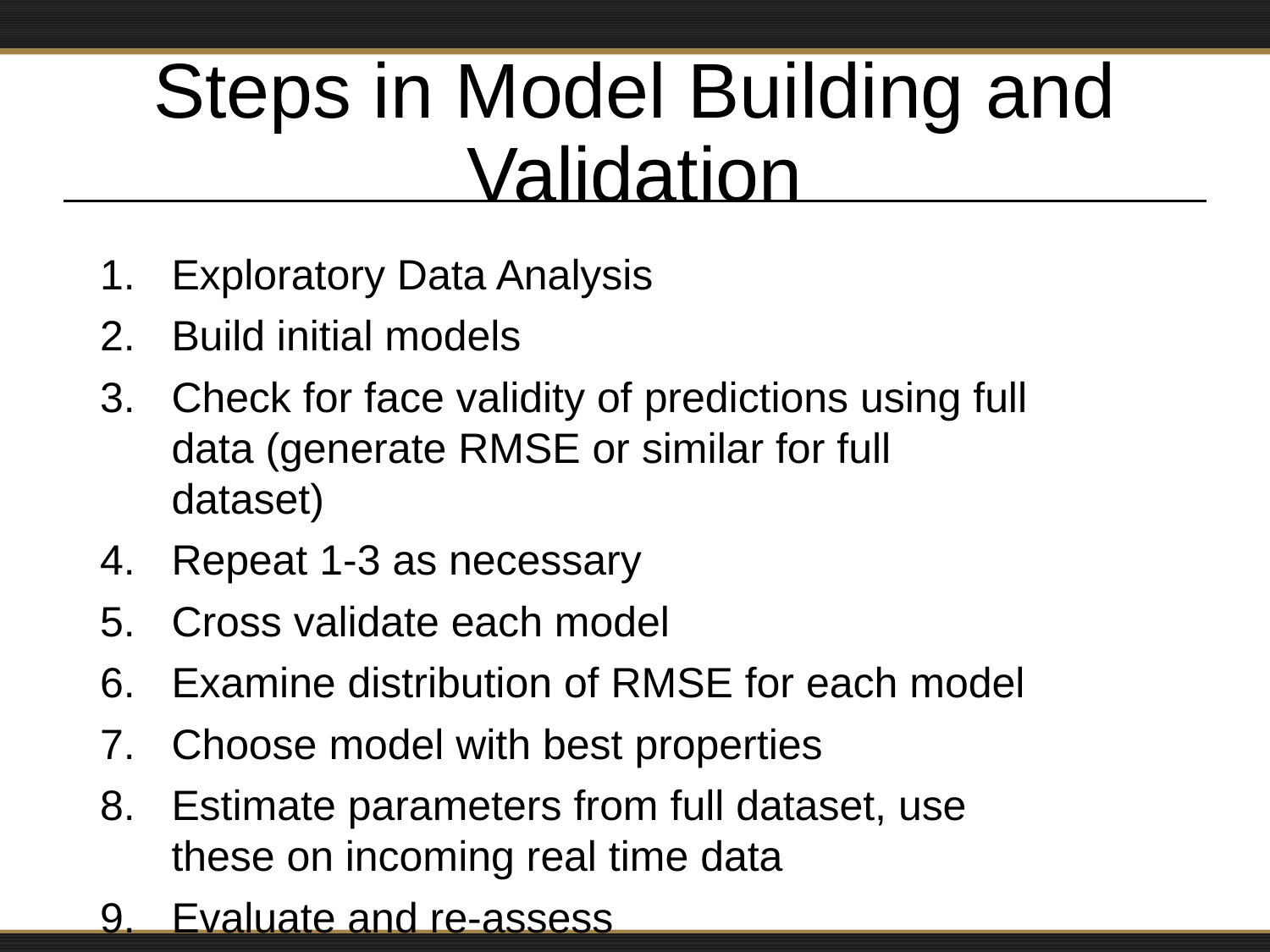

# Steps in Model Building and Validation
Exploratory Data Analysis
Build initial models
Check for face validity of predictions using full data (generate RMSE or similar for full dataset)
Repeat 1-3 as necessary
Cross validate each model
Examine distribution of RMSE for each model
Choose model with best properties
Estimate parameters from full dataset, use these on incoming real time data
Evaluate and re-assess